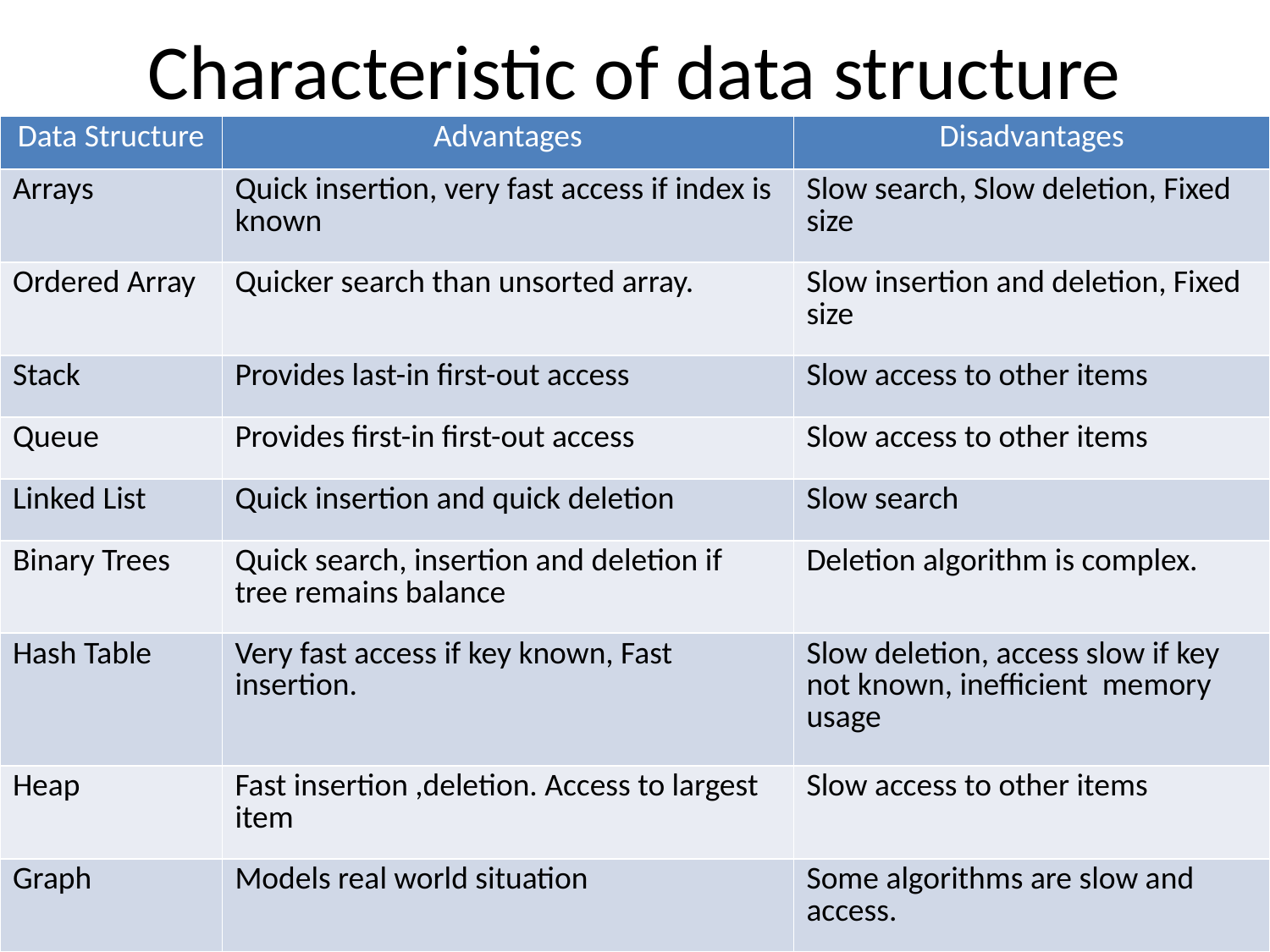

# Characteristic of data structure
| Data Structure | Advantages | Disadvantages |
| --- | --- | --- |
| Arrays | Quick insertion, very fast access if index is known | Slow search, Slow deletion, Fixed size |
| Ordered Array | Quicker search than unsorted array. | Slow insertion and deletion, Fixed size |
| Stack | Provides last-in first-out access | Slow access to other items |
| Queue | Provides first-in first-out access | Slow access to other items |
| Linked List | Quick insertion and quick deletion | Slow search |
| Binary Trees | Quick search, insertion and deletion if tree remains balance | Deletion algorithm is complex. |
| Hash Table | Very fast access if key known, Fast insertion. | Slow deletion, access slow if key not known, inefficient memory usage |
| Heap | Fast insertion ,deletion. Access to largest item | Slow access to other items |
| Graph | Models real world situation | Some algorithms are slow and access. |